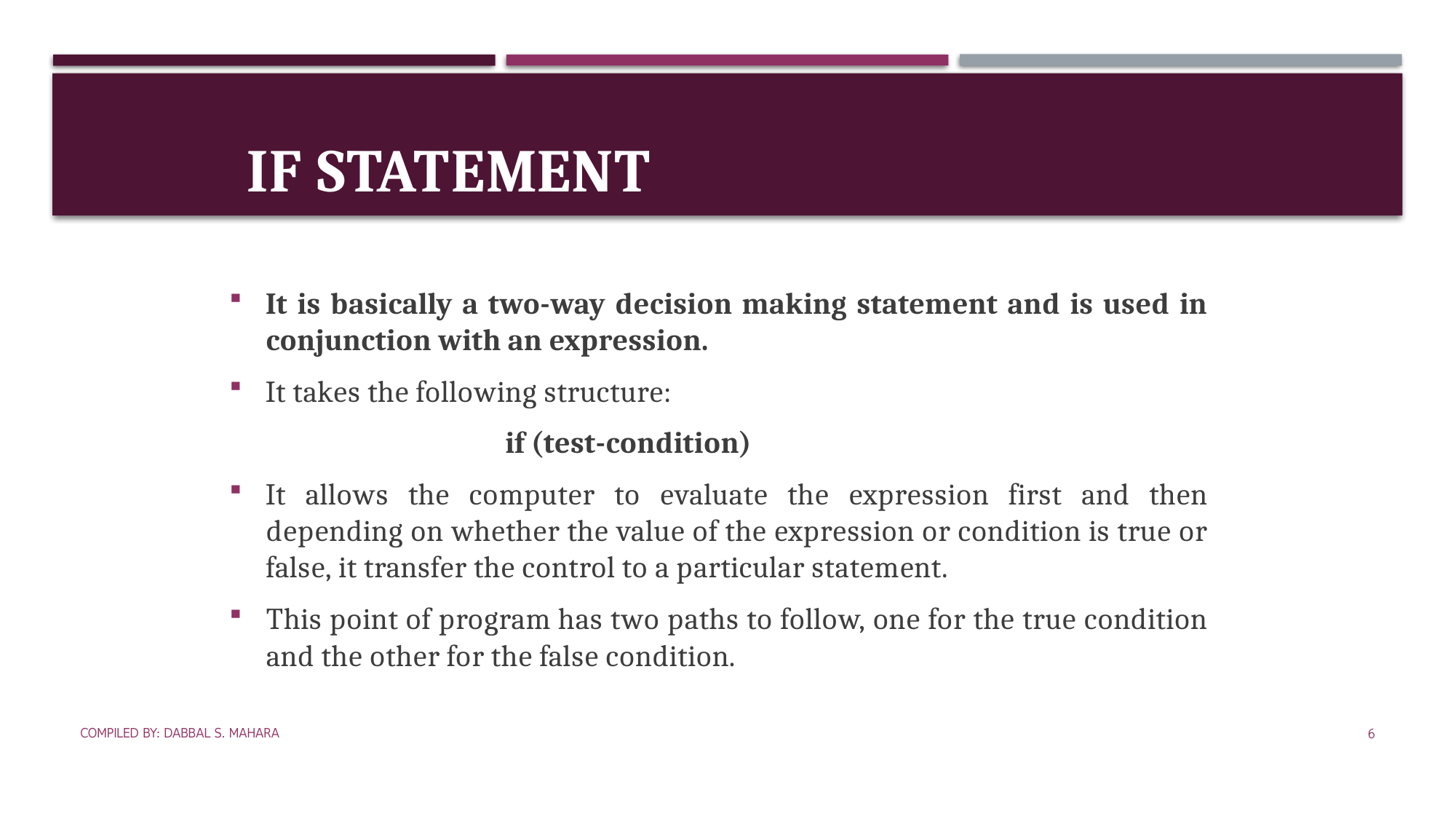

# IF Statement
It is basically a two-way decision making statement and is used in conjunction with an expression.
It takes the following structure:
                                         if (test-condition)
It allows the computer to evaluate the expression first and then depending on whether the value of the expression or condition is true or false, it transfer the control to a particular statement.
This point of program has two paths to follow, one for the true condition and the other for the false condition.
Compiled By: Dabbal S. Mahara
6